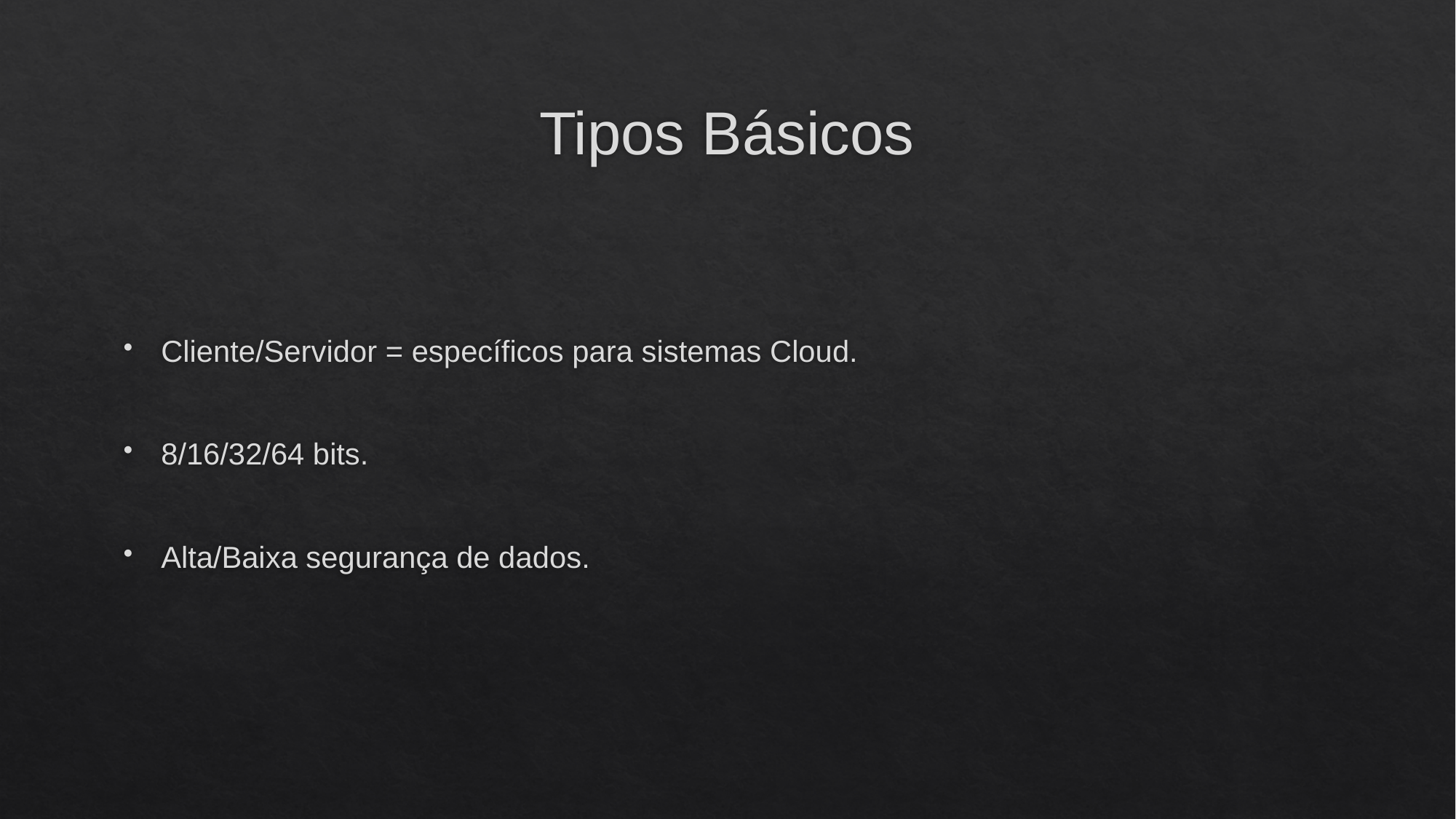

# Tipos Básicos
Cliente/Servidor = específicos para sistemas Cloud.

8/16/32/64 bits.

Alta/Baixa segurança de dados.